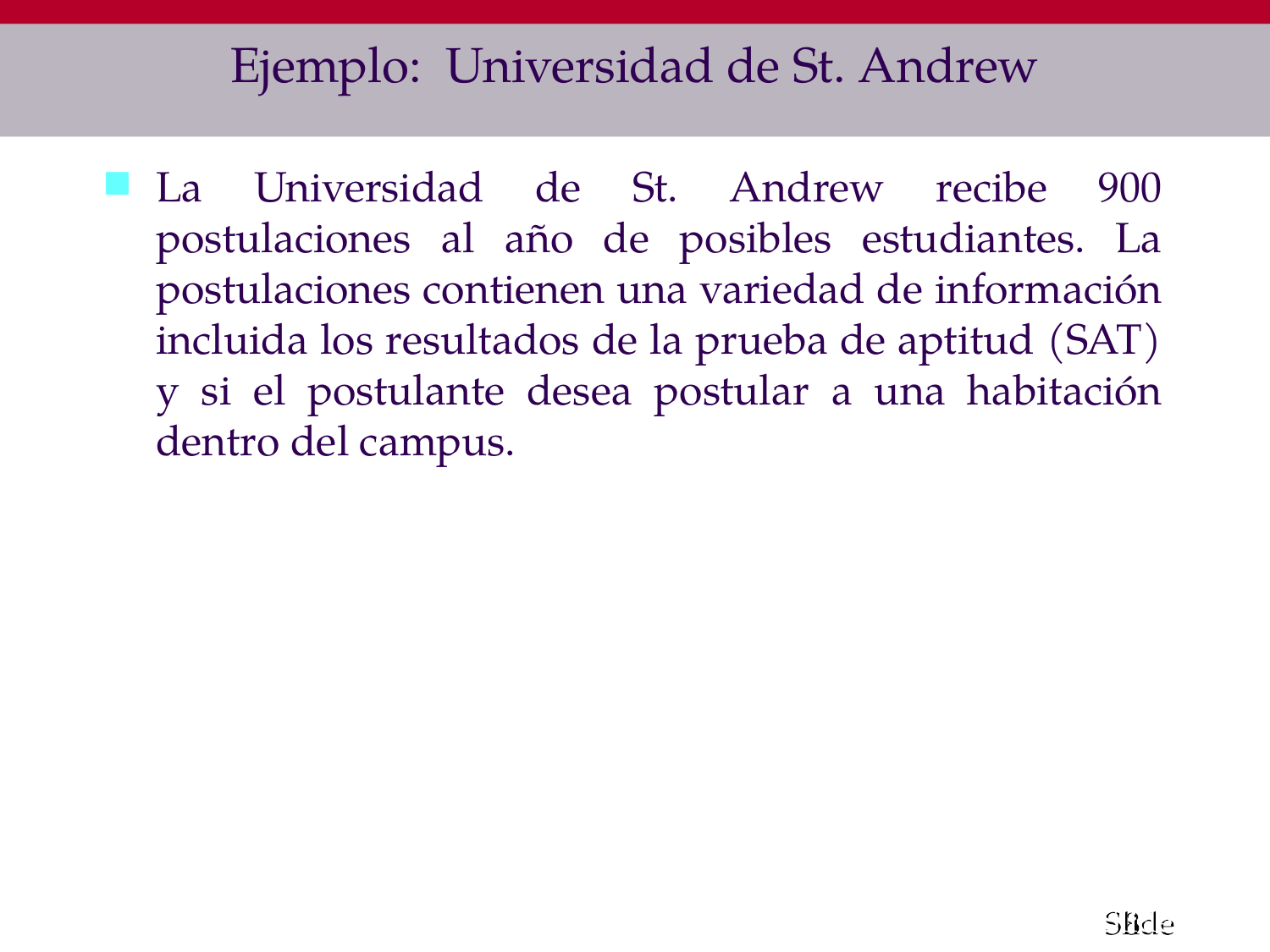

# Ejemplo:  Universidad de St. Andrew
La Universidad de St. Andrew recibe 900 postulaciones al año de posibles estudiantes. La postulaciones contienen una variedad de información incluida los resultados de la prueba de aptitud (SAT) y si el postulante desea postular a una habitación dentro del campus.